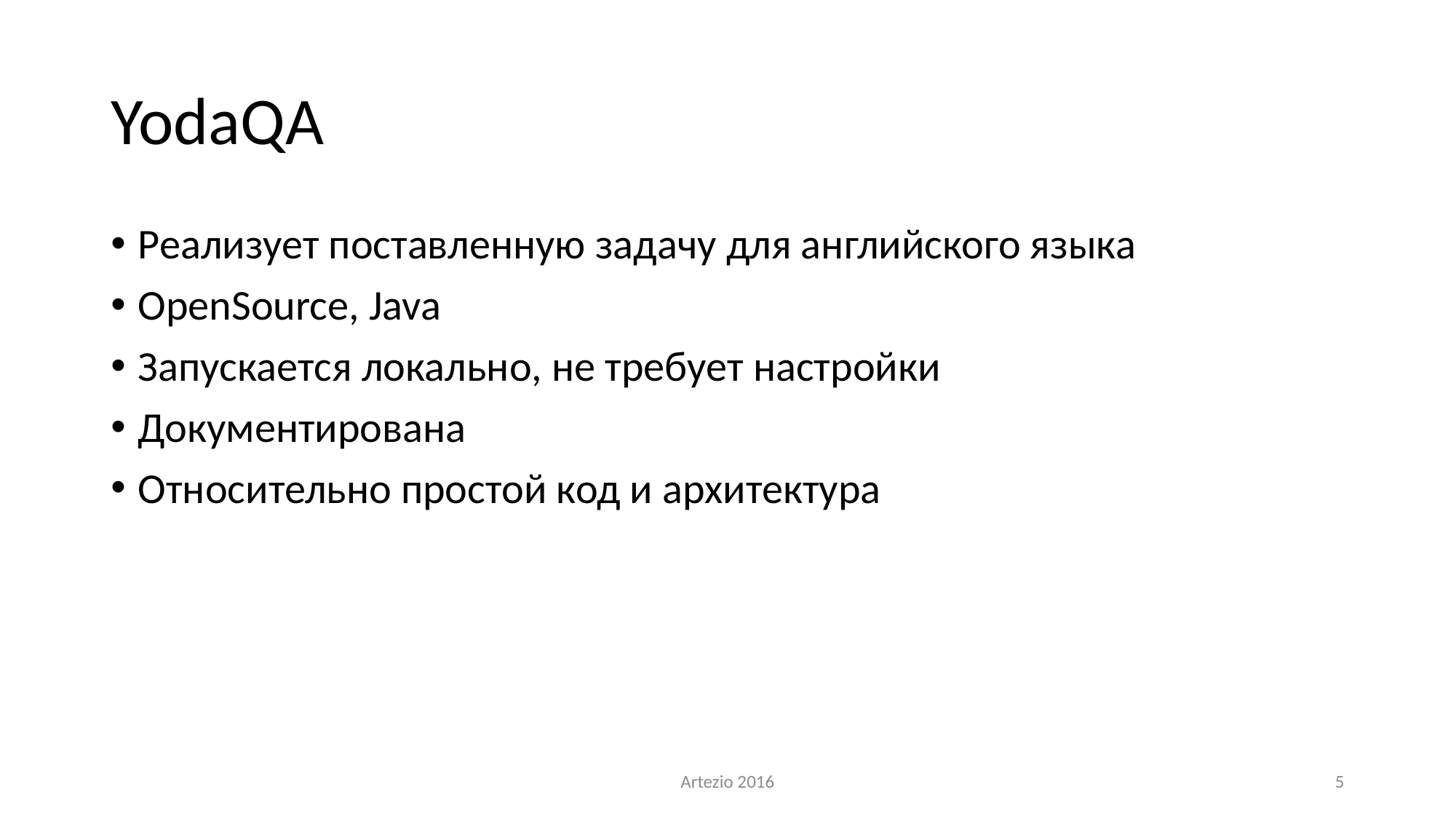

# YodaQA
Реализует поставленную задачу для английского языка
OpenSource, Java
Запускается локально, не требует настройки
Документирована
Относительно простой код и архитектура

Artezio 2016
5